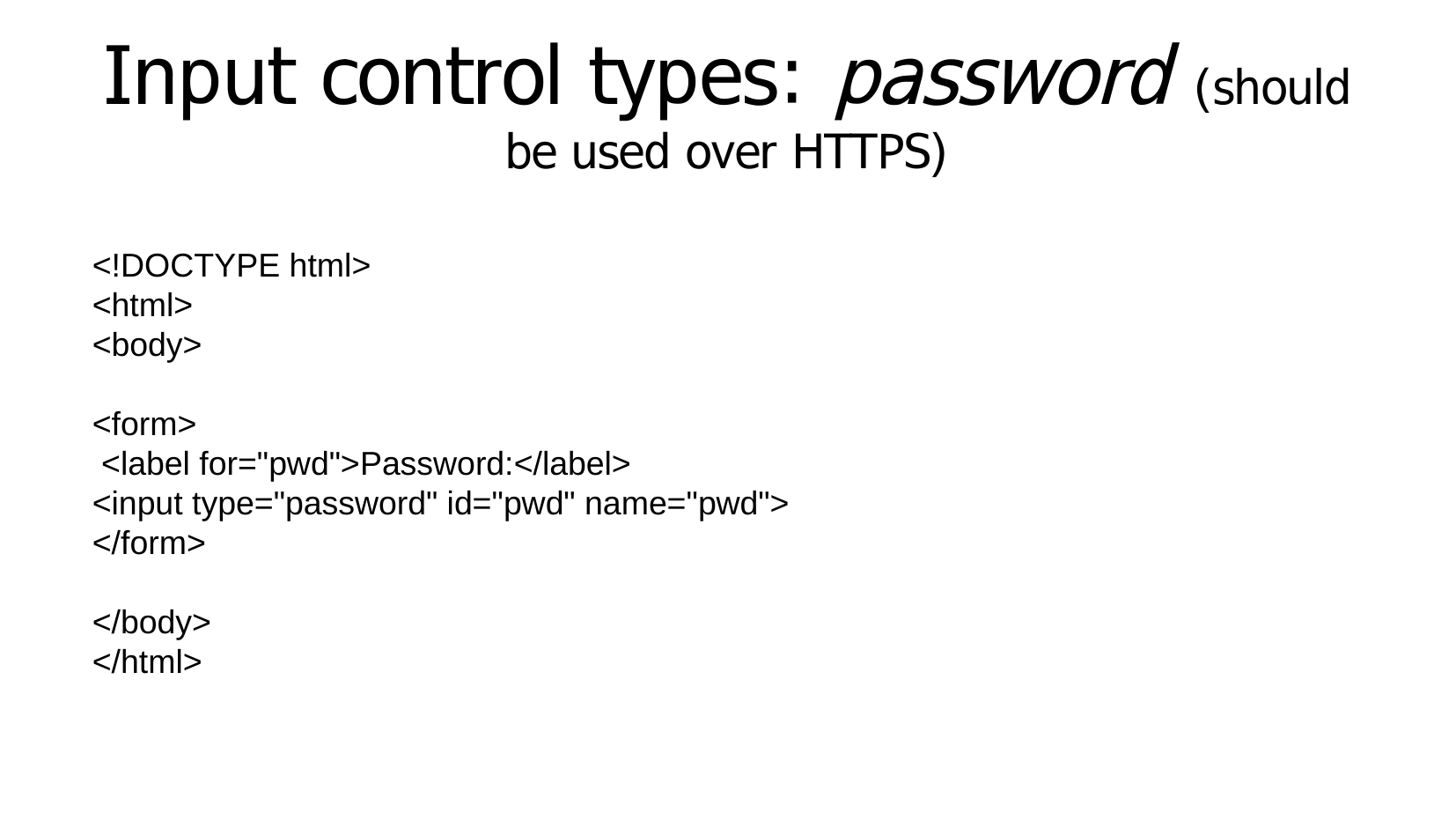

Input control types: password (should be used over HTTPS)
<!DOCTYPE html>
<html>
<body>

<form>
 <label for="pwd">Password:</label>
<input type="password" id="pwd" name="pwd">
</form>

</body>
</html>